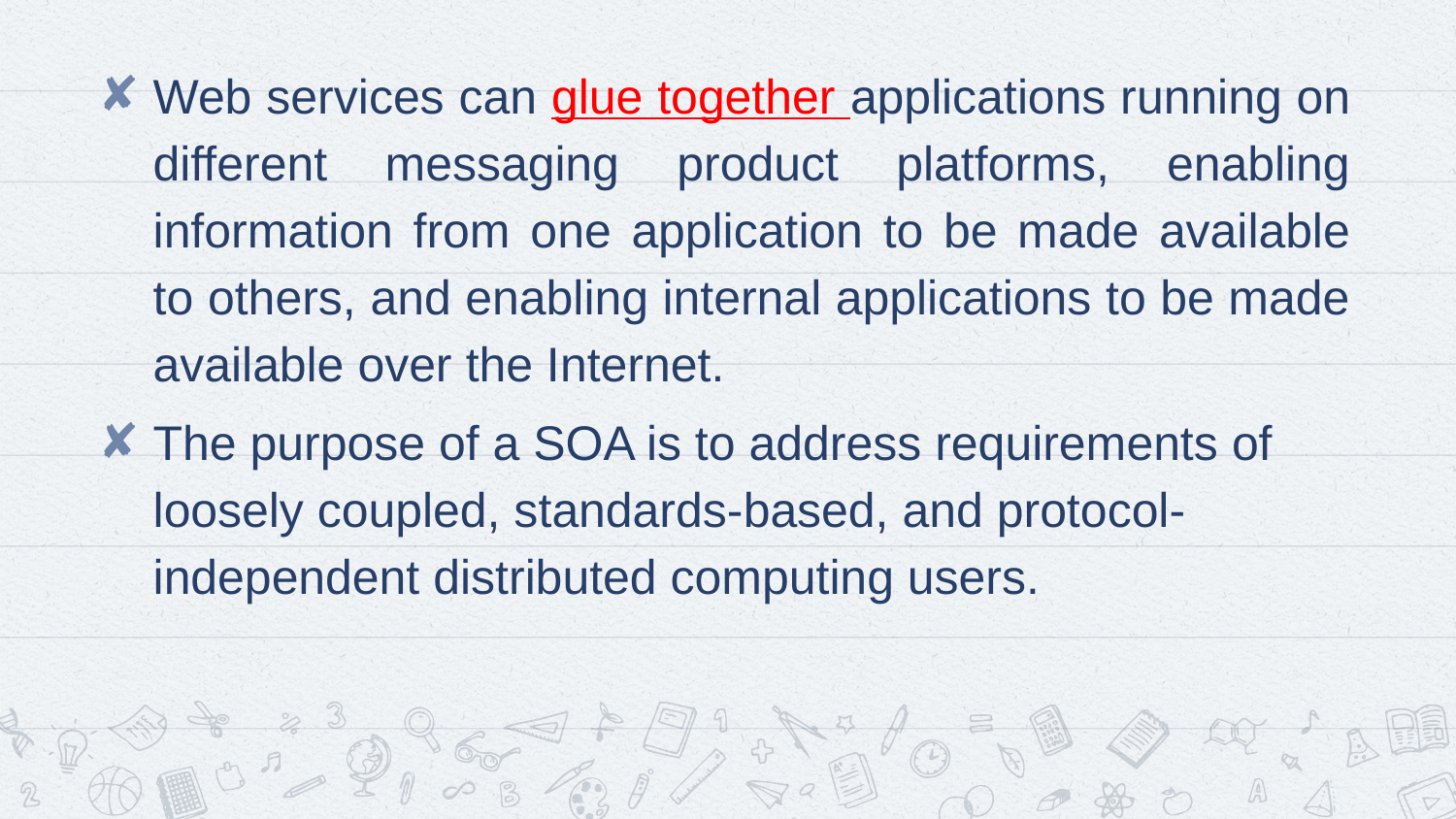

Web services can glue together applications running on different messaging product platforms, enabling information from one application to be made available to others, and enabling internal applications to be made available over the Internet.
The purpose of a SOA is to address requirements of loosely coupled, standards-based, and protocol-independent distributed computing users.